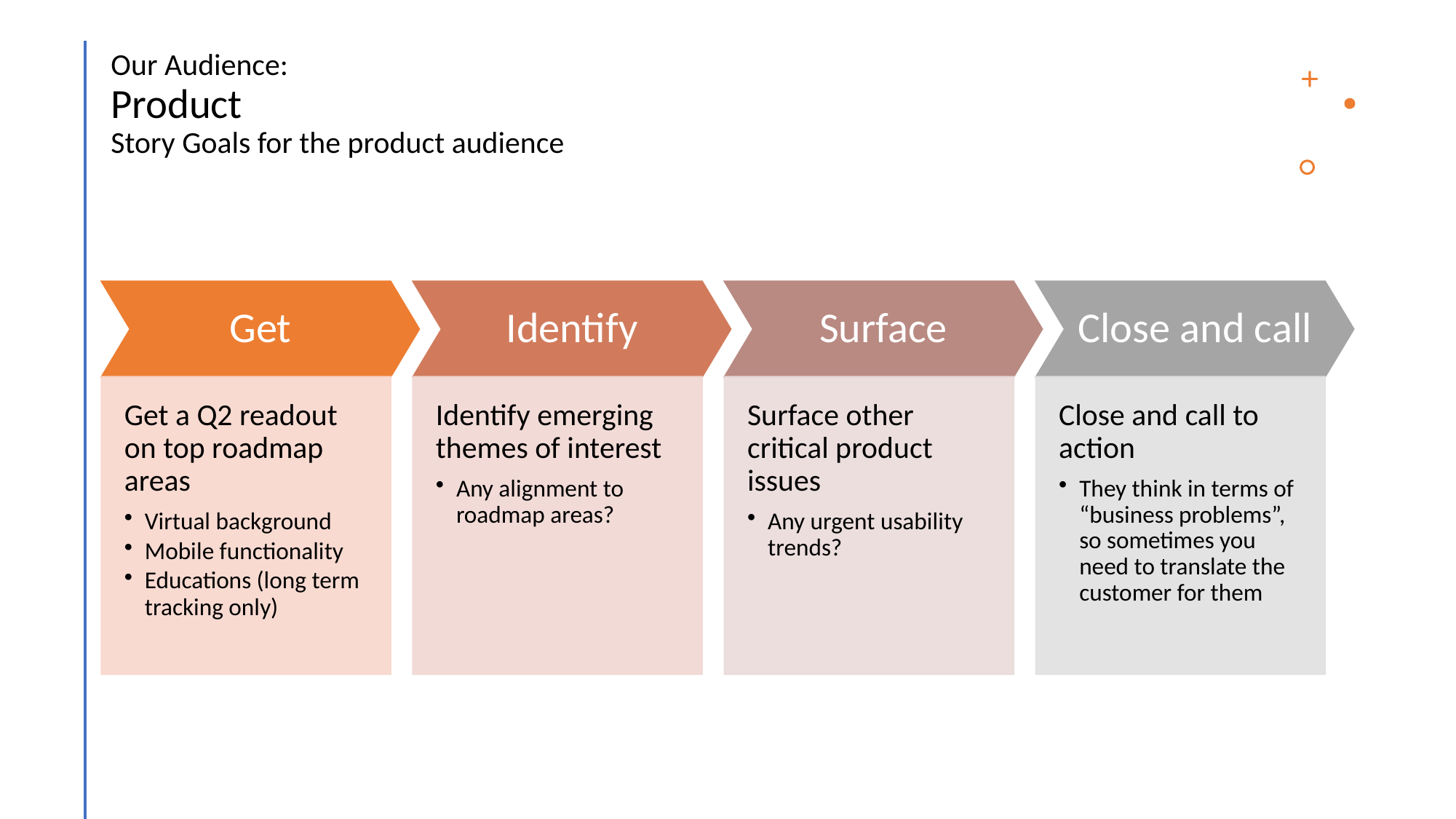

# Our Audience: Product Story Goals for the product audience

Get
Get a Q2 readout on top roadmap areas
Virtual background
Mobile functionality
Educations (long term tracking only)
Identify
Identify emerging themes of interest
Any alignment to roadmap areas?
Surface
Surface other critical product issues
Any urgent usability trends?
Close and call
Close and call to action
They think in terms of “business problems”, so sometimes you need to translate the customer for them